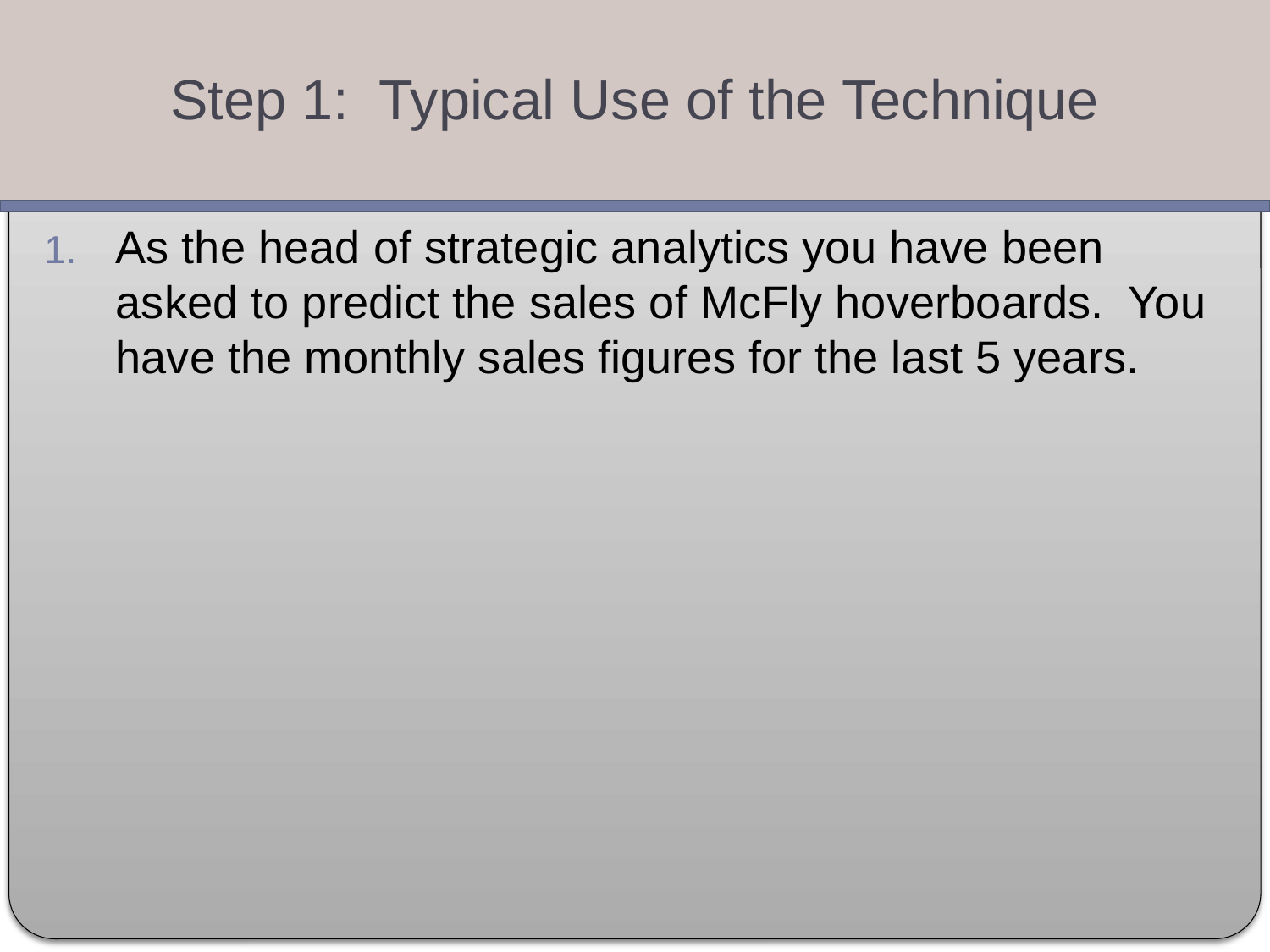

Step 1:  Typical Use of the Technique

As the head of strategic analytics you have been asked to predict the sales of McFly hoverboards.  You have the monthly sales figures for the last 5 years.